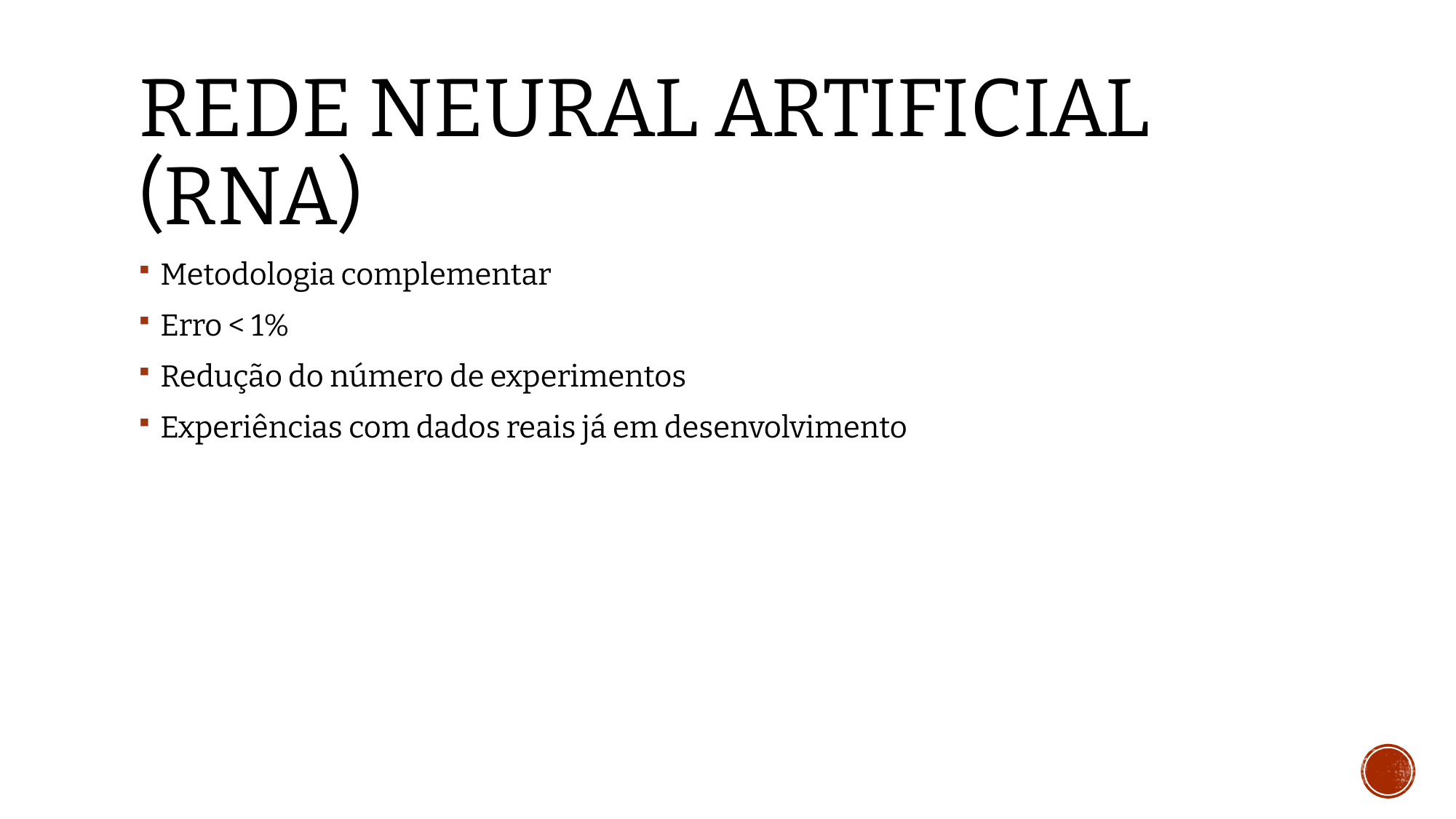

# Rede neural artificial (RNA)
Metodologia complementar
Erro < 1%
Redução do número de experimentos
Experiências com dados reais já em desenvolvimento